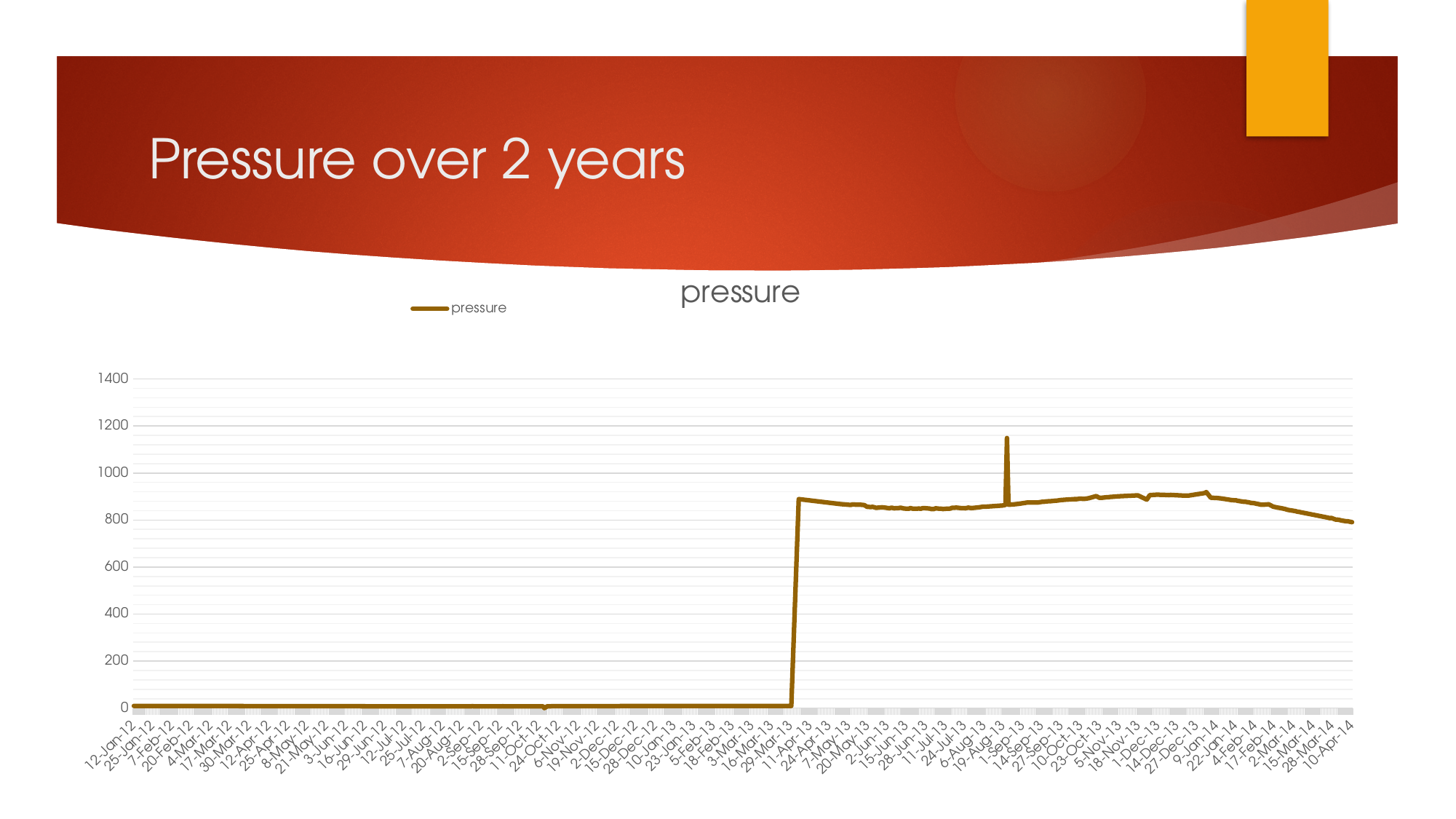

# Pressure over 2 years

### Chart:

| Category | pressure |
|---|---|
| 41739 | 791.0 |
| 41736 | 795.0 |
| 41735 | 795.0 |
| 41732 | 798.0 |
| 41730 | 801.0 |
| 41729 | 802.0 |
| 41728 | 802.0 |
| 41725 | 809.0 |
| 41724 | 808.0 |
| 41723 | 810.0 |
| 41739 | 791.0 |
| 41736 | 795.0 |
| 41735 | 795.0 |
| 41732 | 798.0 |
| 41730 | 801.0 |
| 41729 | 802.0 |
| 41728 | 802.0 |
| 41725 | 809.0 |
| 41724 | 808.0 |
| 41723 | 810.0 |
| 41703 | 835.0 |
| 41702 | 836.0 |
| 41701 | 838.0 |
| 41700 | 839.0 |
| 41696 | 843.0 |
| 41695 | 845.0 |
| 41694 | 847.0 |
| 41691 | 851.0 |
| 41690 | 852.0 |
| 41689 | 853.0 |
| 41686 | 857.0 |
| 41683 | 867.0 |
| 41679 | 865.0 |
| 41678 | 865.0 |
| 41676 | 868.0 |
| 41675 | 869.0 |
| 41673 | 872.0 |
| 41671 | 873.0 |
| 41669 | 876.0 |
| 41668 | 877.0 |
| 41667 | 878.0 |
| 41666 | 878.0 |
| 41663 | 881.0 |
| 41662 | 882.0 |
| 41661 | 884.0 |
| 41660 | 884.0 |
| 41658 | 885.0 |
| 41654 | 889.0 |
| 41651 | 892.0 |
| 41648 | 894.0 |
| 41647 | 894.0 |
| 41645 | 895.0 |
| 41644 | 895.0 |
| 41641 | 919.0 |
| 41640 | 915.0 |
| 41629 | 904.0 |
| 41626 | 904.0 |
| 41617 | 907.0 |
| 41616 | 906.0 |
| 41613 | 907.0 |
| 41612 | 907.0 |
| 41608 | 908.0 |
| 41603 | 906.0 |
| 41601 | 887.0 |
| 41595 | 905.0 |
| 41582 | 901.0 |
| 41578 | 899.0 |
| 41577 | 899.0 |
| 41576 | 898.0 |
| 41575 | 897.0 |
| 41574 | 897.0 |
| 41571 | 895.0 |
| 41569 | 895.0 |
| 41567 | 902.0 |
| 41562 | 893.0 |
| 41561 | 892.0 |
| 41559 | 890.0 |
| 41556 | 891.0 |
| 41555 | 890.0 |
| 41554 | 889.0 |
| 41552 | 889.0 |
| 41550 | 888.0 |
| 41547 | 887.0 |
| 41543 | 885.0 |
| 41541 | 883.0 |
| 41539 | 882.0 |
| 41536 | 880.0 |
| 41535 | 880.0 |
| 41533 | 879.0 |
| 41532 | 878.0 |
| 41531 | 878.0 |
| 41528 | 875.0 |
| 41526 | 875.0 |
| 41525 | 875.0 |
| 41521 | 875.0 |
| 41520 | 874.0 |
| 41515 | 869.0 |
| 41512 | 867.0 |
| 41511 | 866.0 |
| 41510 | 866.0 |
| 41508 | 865.0 |
| 41507 | 1149.0 |
| 41506 | 865.0 |
| 41505 | 863.0 |
| 41504 | 862.0 |
| 41493 | 857.0 |
| 41491 | 857.0 |
| 41489 | 855.0 |
| 41488 | 854.0 |
| 41485 | 852.0 |
| 41483 | 851.0 |
| 41481 | 853.0 |
| 41479 | 850.0 |
| 41478 | 851.0 |
| 41476 | 851.0 |
| 41473 | 853.0 |
| 41471 | 852.0 |
| 41470 | 852.0 |
| 41469 | 849.0 |
| 41467 | 848.0 |
| 41466 | 848.0 |
| 41464 | 847.0 |
| 41463 | 848.0 |
| 41462 | 848.0 |
| 41459 | 850.0 |
| 41458 | 847.0 |
| 41456 | 847.0 |
| 41455 | 849.0 |
| 41451 | 851.0 |
| 41450 | 850.0 |
| 41449 | 848.0 |
| 41448 | 849.0 |
| 41444 | 848.0 |
| 41442 | 851.0 |
| 41441 | 848.0 |
| 41438 | 849.0 |
| 41437 | 850.0 |
| 41436 | 852.0 |
| 41435 | 852.0 |
| 41434 | 851.0 |
| 41431 | 850.0 |
| 41430 | 852.0 |
| 41429 | 852.0 |
| 41428 | 850.0 |
| 41425 | 853.0 |
| 41423 | 854.2 |
| 41422 | 853.68 |
| 41419 | 851.96 |
| 41417 | 855.88 |
| 41415 | 855.5 |
| 41414 | 855.9 |
| 41413 | 856.28 |
| 41411 | 864.0 |
| 41409 | 865.0 |
| 41403 | 866.21 |
| 41402 | 864.3 |
| 41395 | 868.05 |
| 41367 | 889.18 |
| 41362 | 8.946 |
| 41361 | 8.9427 |
| 41360 | 8.929 |
| 41359 | 8.9465 |
| 41358 | 8.9434 |
| 41358 | 8.94 |
| 41356 | 9.18 |
| 41331 | 9.1755 |
| 41329 | 9.1434 |
| 41329 | 9.158 |
| 41322 | 9.18 |
| 41321 | 9.2109 |
| 41320 | 9.205 |
| 41319 | 9.22 |
| 41319 | 9.22 |
| 41316 | 9.23 |
| 41315 | 9.2 |
| 41313 | 9.2196 |
| 41311 | 9.2027 |
| 41310 | 9.2111 |
| 41309 | 9.2131 |
| 41307 | 9.1921 |
| 41305 | 9.2447 |
| 41305 | 9.2 |
| 41304 | 9.24 |
| 41303 | 9.25 |
| 41300 | 9.23 |
| 41299 | 9.24 |
| 41298 | 9.21 |
| 41297 | 9.22 |
| 40930 | 9.2309 |
| 40929 | 9.1946 |
| 41292 | 9.2 |
| 41292 | 9.2 |
| 41292 | 9.203 |
| 40925 | 9.1982 |
| 40924 | 9.1847 |
| 40923 | 9.2299 |
| 40922 | 9.207 |
| 40920 | 9.177 |
| 41292 | 9.175 |
| 41292 | 9.177 |
| 41292 | 9.156 |
| 41292 | 9.145 |
| 41292 | 9.13 |
| 41292 | 9.14 |
| 41292 | 9.08 |
| 41274 | 9.07 |
| 41265 | 8.9434 |
| 41264 | 8.9399 |
| 41263 | 8.9121 |
| 41262 | 8.9284 |
| 41261 | 8.88 |
| 41260 | 8.89 |
| 41259 | 8.94 |
| 41258 | 8.84 |
| 41257 | 8.84 |
| 41256 | 8.8 |
| 41255 | 8.7525 |
| 41254 | 8.7684 |
| 41253 | 8.7596 |
| 41251 | 8.654 |
| 41250 | 8.675 |
| 41249 | 8.663 |
| 41248 | 8.64 |
| 41247 | 8.62 |
| 41246 | 8.57 |
| 41245 | 8.5726 |
| 41245 | 8.58 |
| 41244 | 8.57 |
| 41243 | 8.52 |
| 41242 | 8.5 |
| 41238 | 8.47 |
| 41233 | 8.39 |
| 41231 | 8.3341 |
| 41228 | 8.2959 |
| 41227 | 8.29 |
| 41226 | 8.28 |
| 41225 | 8.27 |
| 41221 | 8.2029 |
| 41220 | 8.18 |
| 41219 | 8.14 |
| 41224 | 8.1553 |
| 41216 | 8.087 |
| 41215 | 8.08 |
| 41214 | 8.05 |
| 41213 | 8.04 |
| 41212 | 8.0051 |
| 41211 | 7.98 |
| 41210 | 7.99 |
| 41209 | 7.97 |
| 41208 | 7.955 |
| 41207 | 7.94 |
| 41206 | 7.93 |
| 41205 | 7.91 |
| 41204 | 7.91 |
| 41202 | 7.9 |
| 41201 | 7.88 |
| 41200 | 7.86 |
| 41199 | 7.85 |
| 41198 | 7.83 |
| 41196 | 0.0 |
| 41195 | 7.81 |
| 41193 | 7.85 |
| 41193 | 7.85 |
| 41192 | 7.85 |
| 41191 | 7.86 |
| 41190 | 7.82 |
| 41189 | 7.79 |
| 41188 | 7.85 |
| 41187 | 7.81 |
| 41186 | 7.79 |
| 41175 | 7.58 |
| 41174 | 7.59 |
| 41173 | 7.57 |
| 41172 | 7.54 |
| 41171 | 7.56 |
| 41170 | 7.55 |
| 41169 | 7.52 |
| 41168 | 8.04 |
| 41167 | 7.57 |
| 41166 | 7.48 |
| 41165 | 7.52 |
| 41164 | 7.44 |
| 41162 | 7.48 |
| 41160 | 7.48 |
| 41159 | 7.42 |
| 41158 | 7.47 |
| 41157 | 7.47 |
| 41156 | 7.45 |
| 41155 | 7.45 |
| 41154 | 7.43 |
| 41153 | 7.4 |
| 41150 | 7.4 |
| 41149 | 7.4 |
| 41148 | 7.9 |
| 41146 | 7.85 |
| 41144 | 7.4 |
| 41143 | 7.3 |